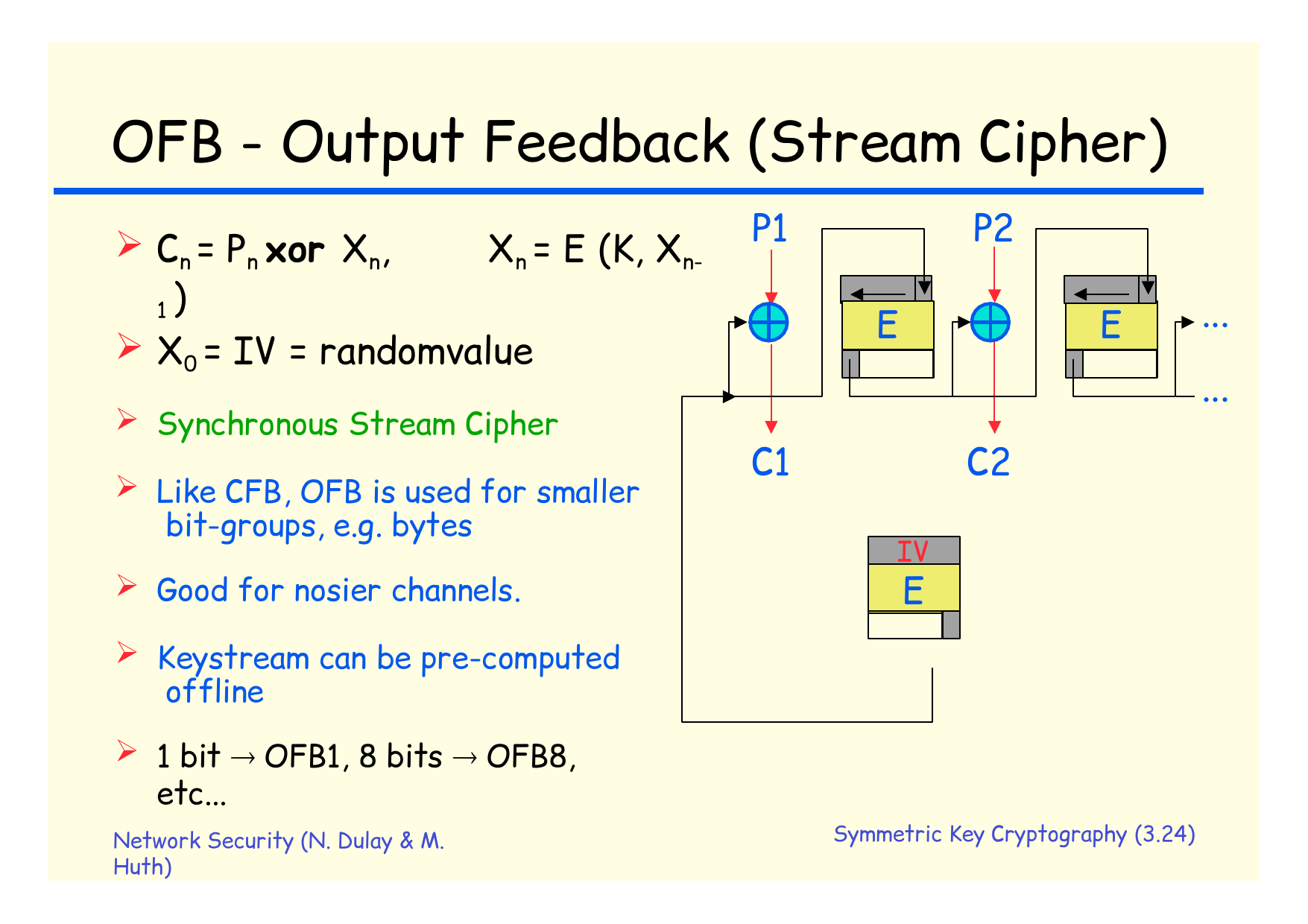

# OFB - Output Feedback (Stream Cipher)
P1	P2
Cn = Pn xor Xn,	Xn = E (K, Xn-1 )
X0 = IV = randomvalue
Synchronous Stream Cipher

Like CFB, OFB is used for smaller  bit-groups, e.g. bytes
Good for nosier channels.

Keystream can be pre-computed  offline
1 bit → OFB1, 8 bits → OFB8, etc...

...
...

E
E

C1
C2

IV
E

Symmetric Key Cryptography (3.24)
Network Security (N. Dulay & M.
Huth)